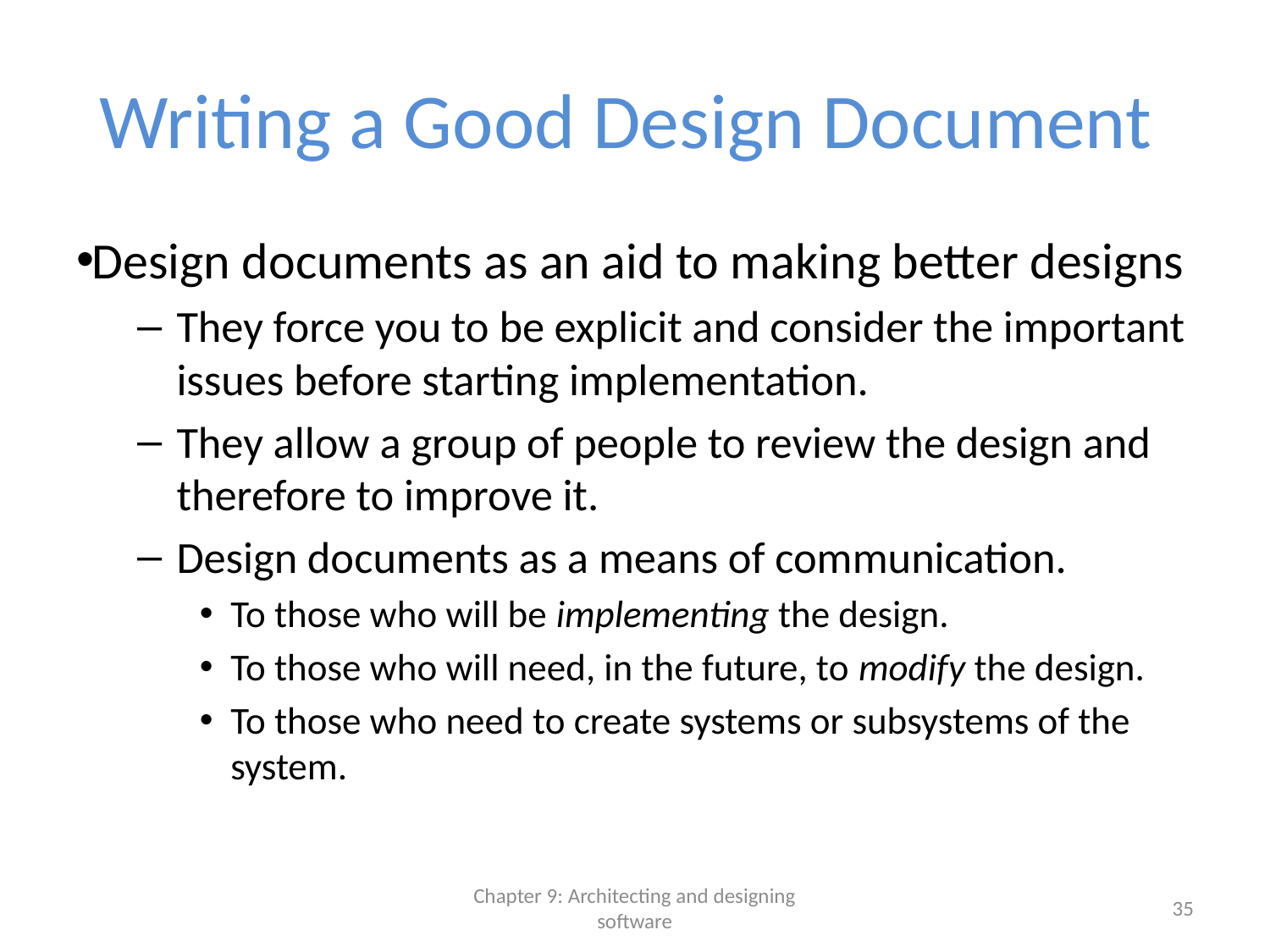

# Writing a Good Design Document
Design documents as an aid to making better designs
They force you to be explicit and consider the important issues before starting implementation.
They allow a group of people to review the design and therefore to improve it.
Design documents as a means of communication.
To those who will be implementing the design.
To those who will need, in the future, to modify the design.
To those who need to create systems or subsystems of the system.
Chapter 9: Architecting and designing software
35